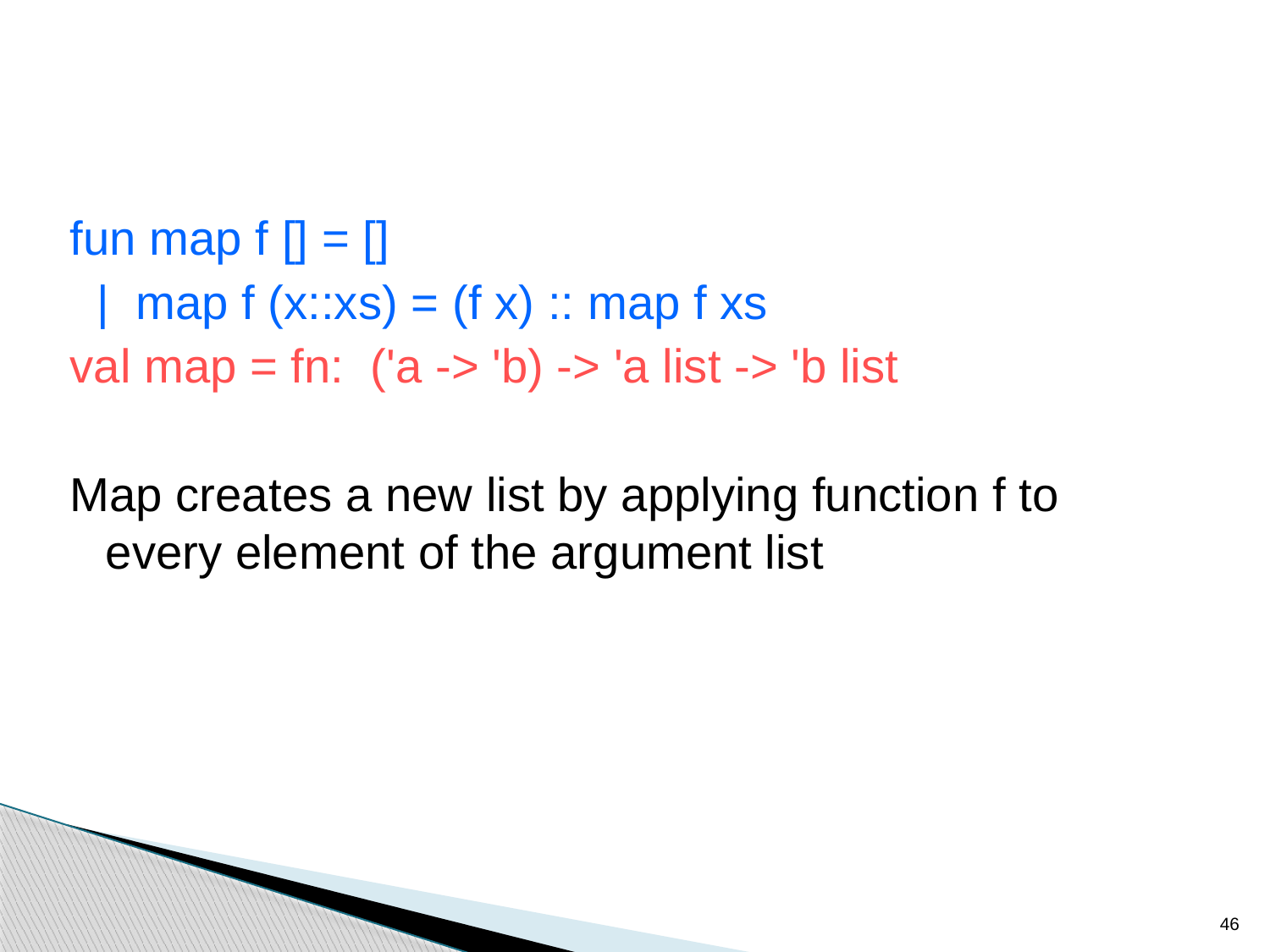

fun map f [] = []
  |  map f (x::xs) = (f x) :: map f xs
val map = fn:  ('a -> 'b) -> 'a list -> 'b list

Map creates a new list by applying function f to every element of the argument list
46